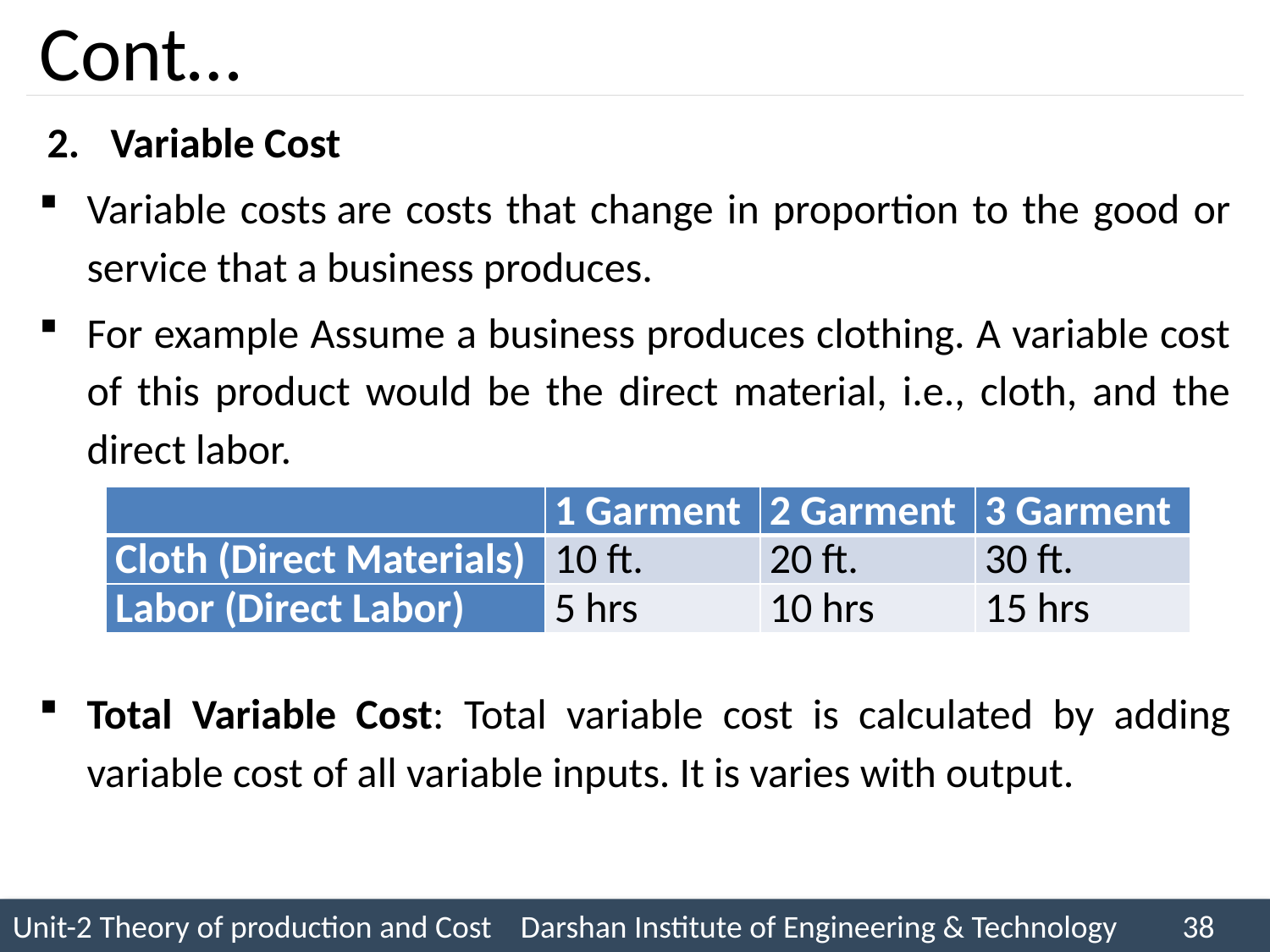

# Cont…
Variable Cost
Variable costs are costs that change in proportion to the good or service that a business produces.
For example Assume a business produces clothing. A variable cost of this product would be the direct material, i.e., cloth, and the direct labor.

Total Variable Cost: Total variable cost is calculated by adding variable cost of all variable inputs. It is varies with output.
|  | 1 Garment | 2 Garment | 3 Garment |
| --- | --- | --- | --- |
| Cloth (Direct Materials) | 10 ft. | 20 ft. | 30 ft. |
| Labor (Direct Labor) | 5 hrs | 10 hrs | 15 hrs |